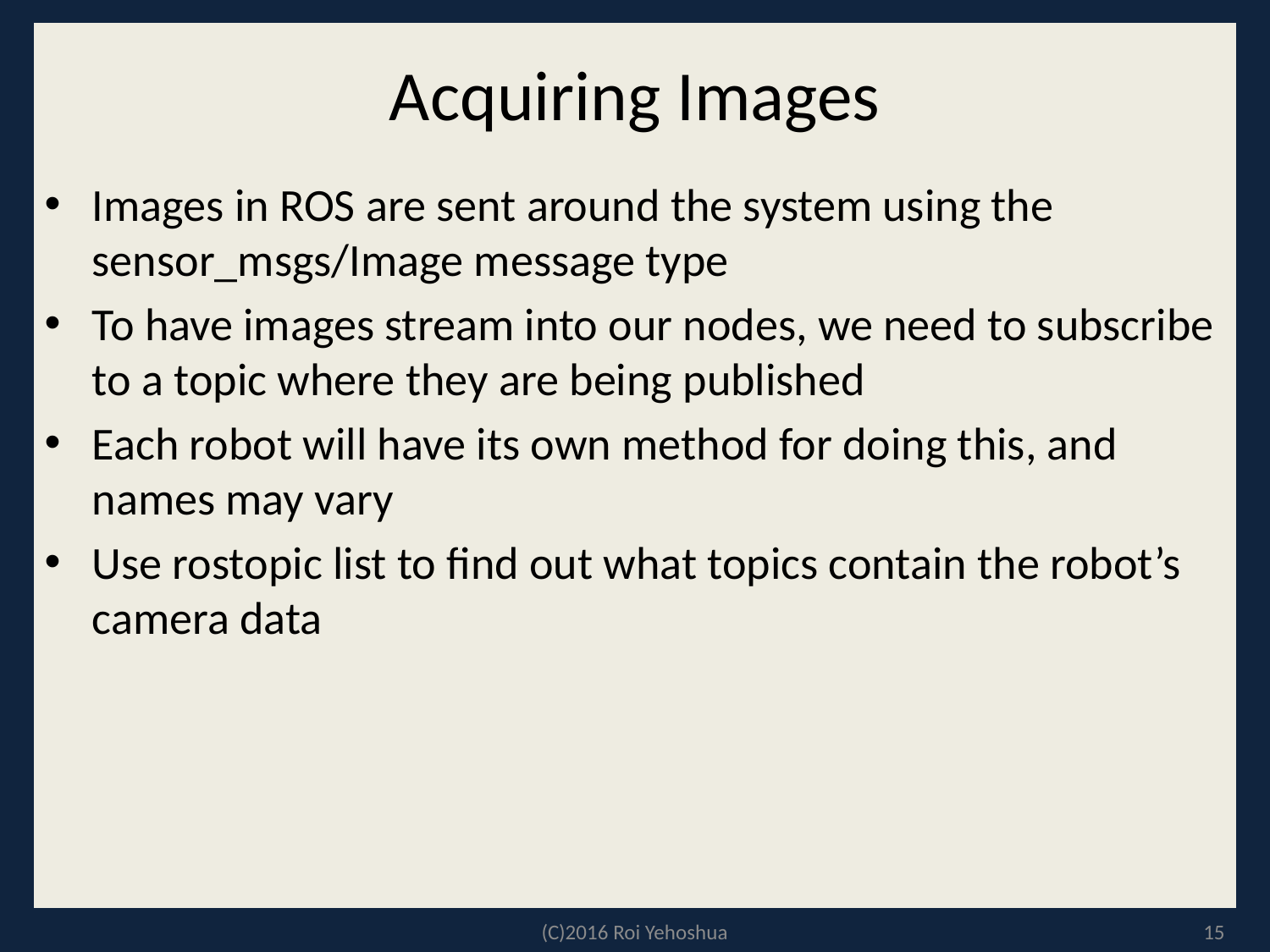

# Acquiring Images
Images in ROS are sent around the system using the sensor_msgs/Image message type
To have images stream into our nodes, we need to subscribe to a topic where they are being published
Each robot will have its own method for doing this, and names may vary
Use rostopic list to find out what topics contain the robot’s camera data

(C)2016 Roi Yehoshua
15